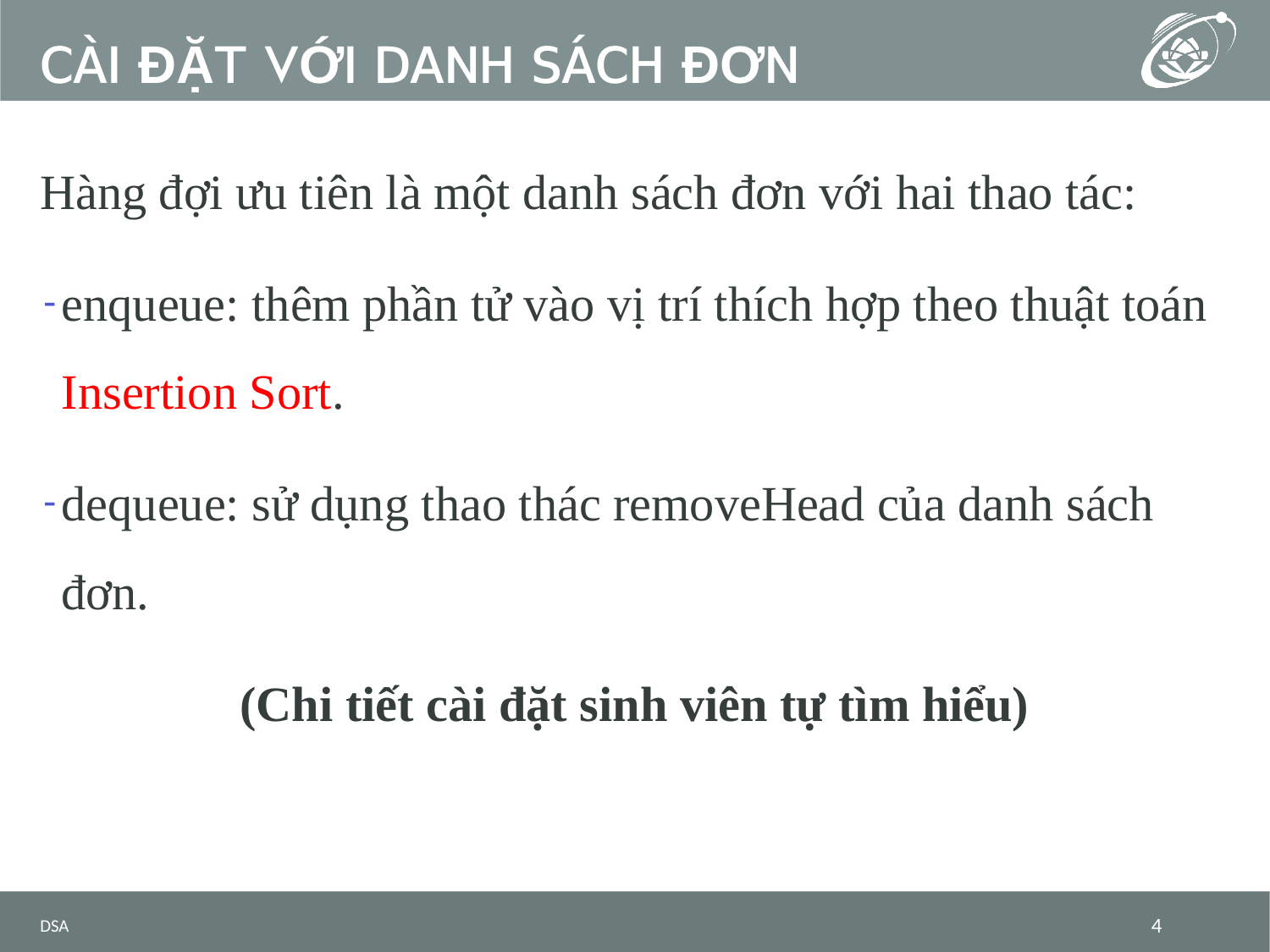

# CÀI ĐẶT VỚI DANH SÁCH ĐƠN
Hàng đợi ưu tiên là một danh sách đơn với hai thao tác:
enqueue: thêm phần tử vào vị trí thích hợp theo thuật toán Insertion Sort.
dequeue: sử dụng thao thác removeHead của danh sách đơn.
(Chi tiết cài đặt sinh viên tự tìm hiểu)

DSA
4